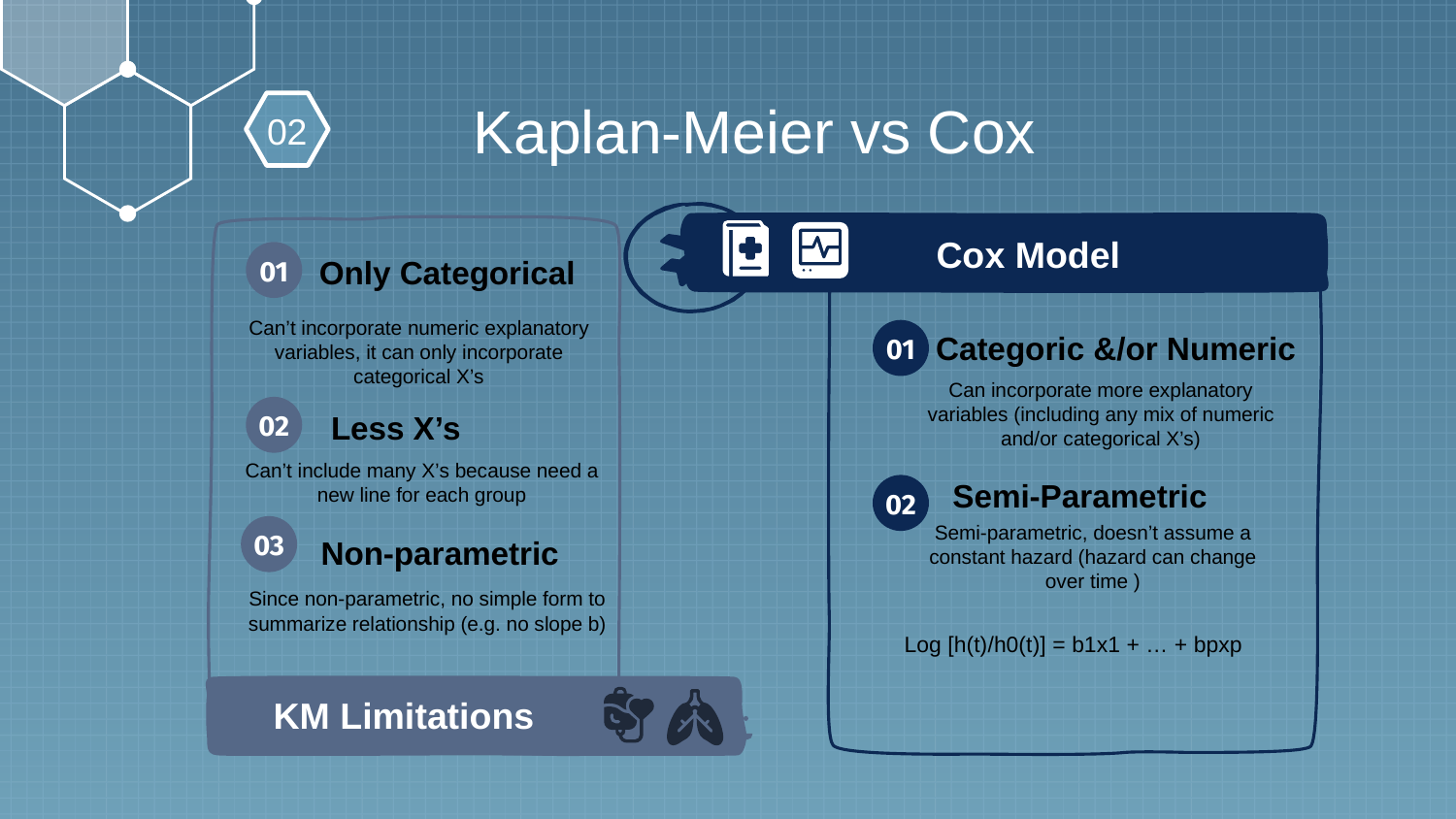

# Kaplan-Meier vs Cox
02

Only Categorical
Cox Model

01
Can’t incorporate numeric explanatory variables, it can only incorporate categorical X’s
Categoric &/or Numeric

01
Can incorporate more explanatory variables (including any mix of numeric and/or categorical X’s)

Less X’s
02
Can’t include many X’s because need a new line for each group
Semi-Parametric

02

Semi-parametric, doesn’t assume a constant hazard (hazard can change over time )
Non-parametric
03
Since non-parametric, no simple form to summarize relationship (e.g. no slope b)
Log [h(t)/h0(t)] = b1x1 + … + bpxp

KM Limitations